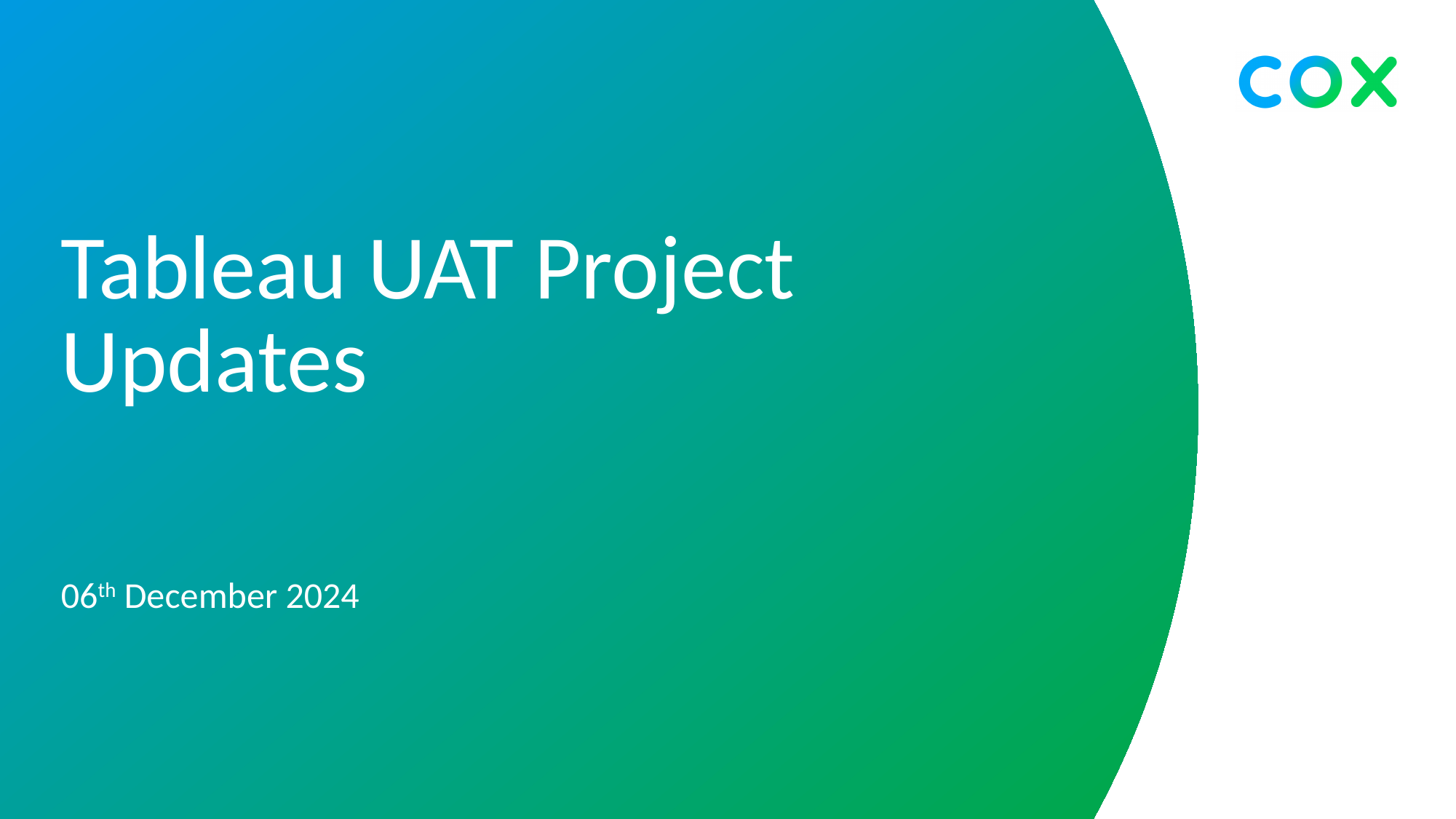

# Tableau UAT Project Updates
06th December 2024